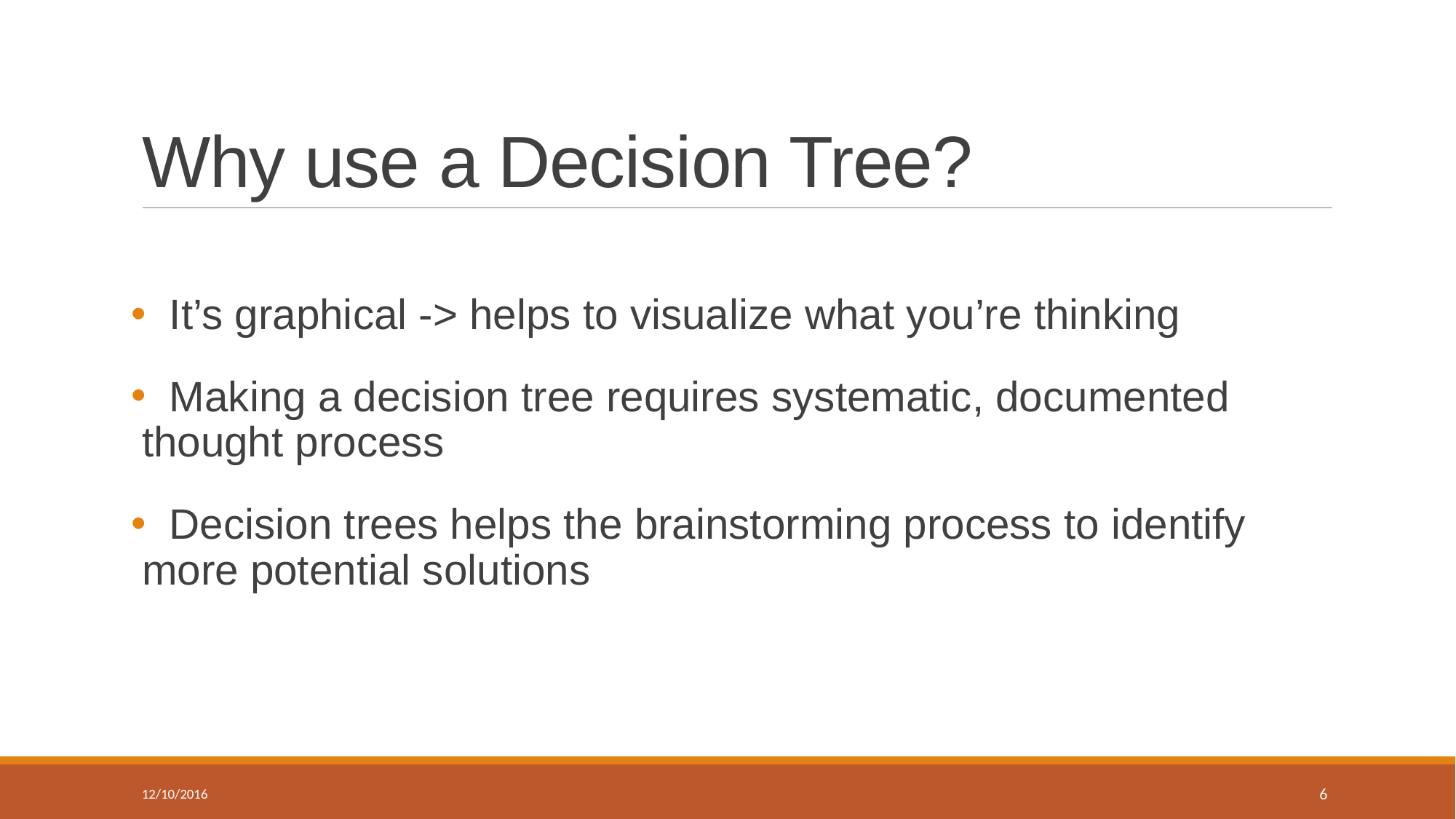

# Why use a Decision Tree?
  It’s graphical -> helps to visualize what you’re thinking
  Making a decision tree requires systematic, documented thought process
  Decision trees helps the brainstorming process to identify more potential solutions

12/10/2016
6